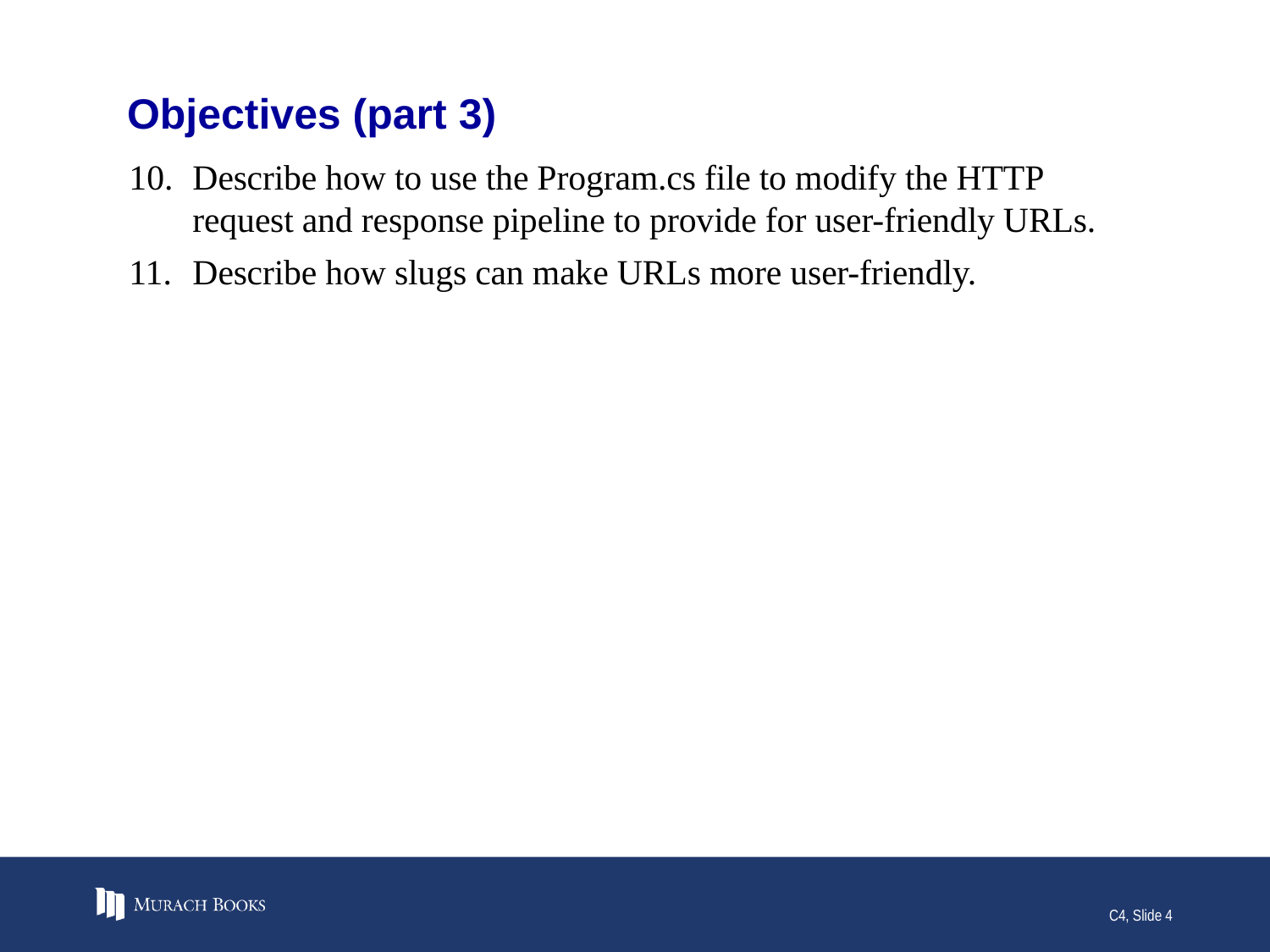

# Objectives (part 3)
Describe how to use the Program.cs file to modify the HTTP request and response pipeline to provide for user-friendly URLs.
Describe how slugs can make URLs more user-friendly.

C4, Slide 4